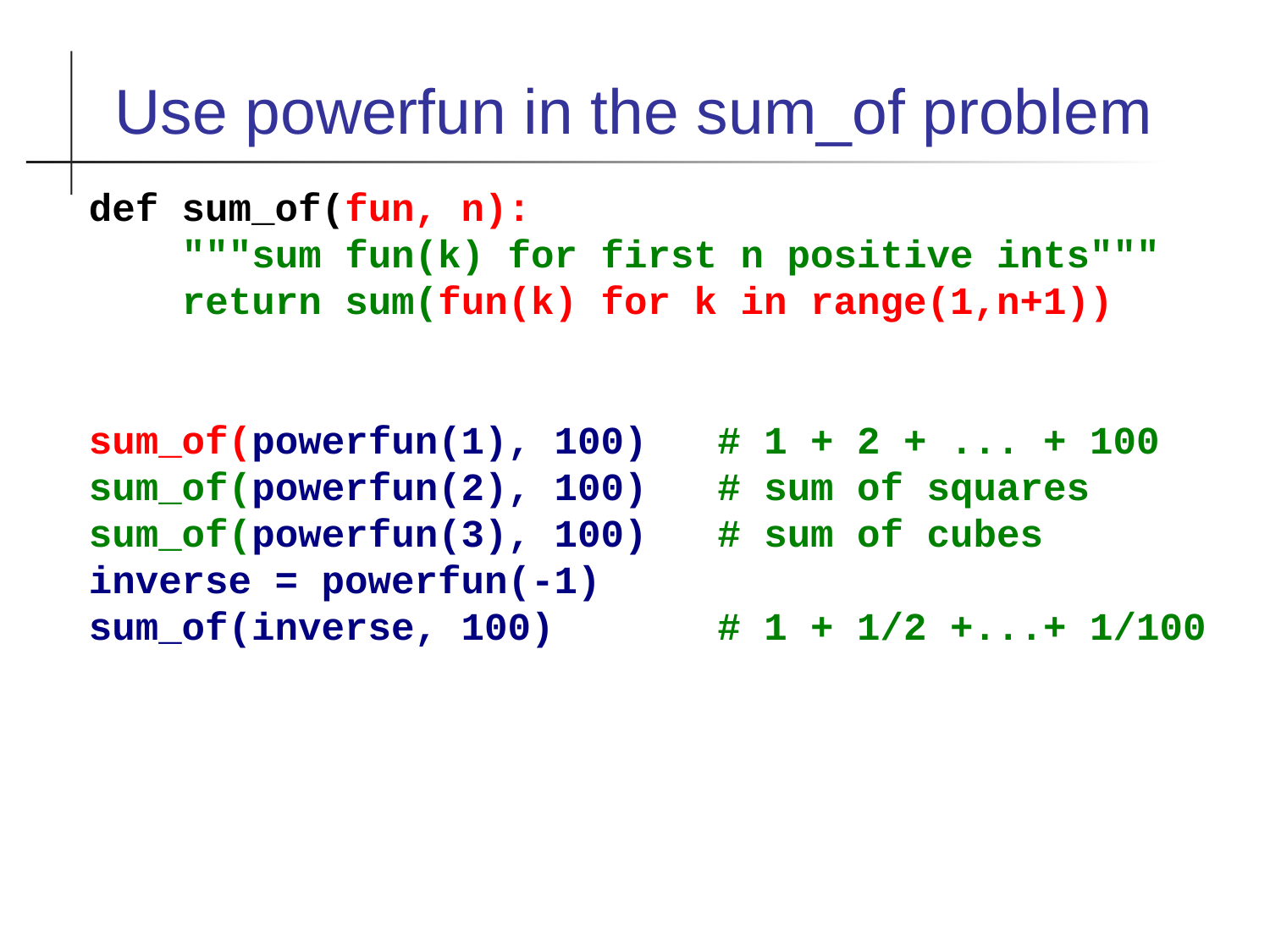

Use powerfun in the sum_of problem
def sum_of(fun, n):
    """sum fun(k) for first n positive ints"""
    return sum(fun(k) for k in range(1,n+1))

sum_of(powerfun(1), 100)   # 1 + 2 + ... + 100
sum_of(powerfun(2), 100)   # sum of squares
sum_of(powerfun(3), 100)   # sum of cubes
inverse = powerfun(-1)
sum_of(inverse, 100)       # 1 + 1/2 +...+ 1/100